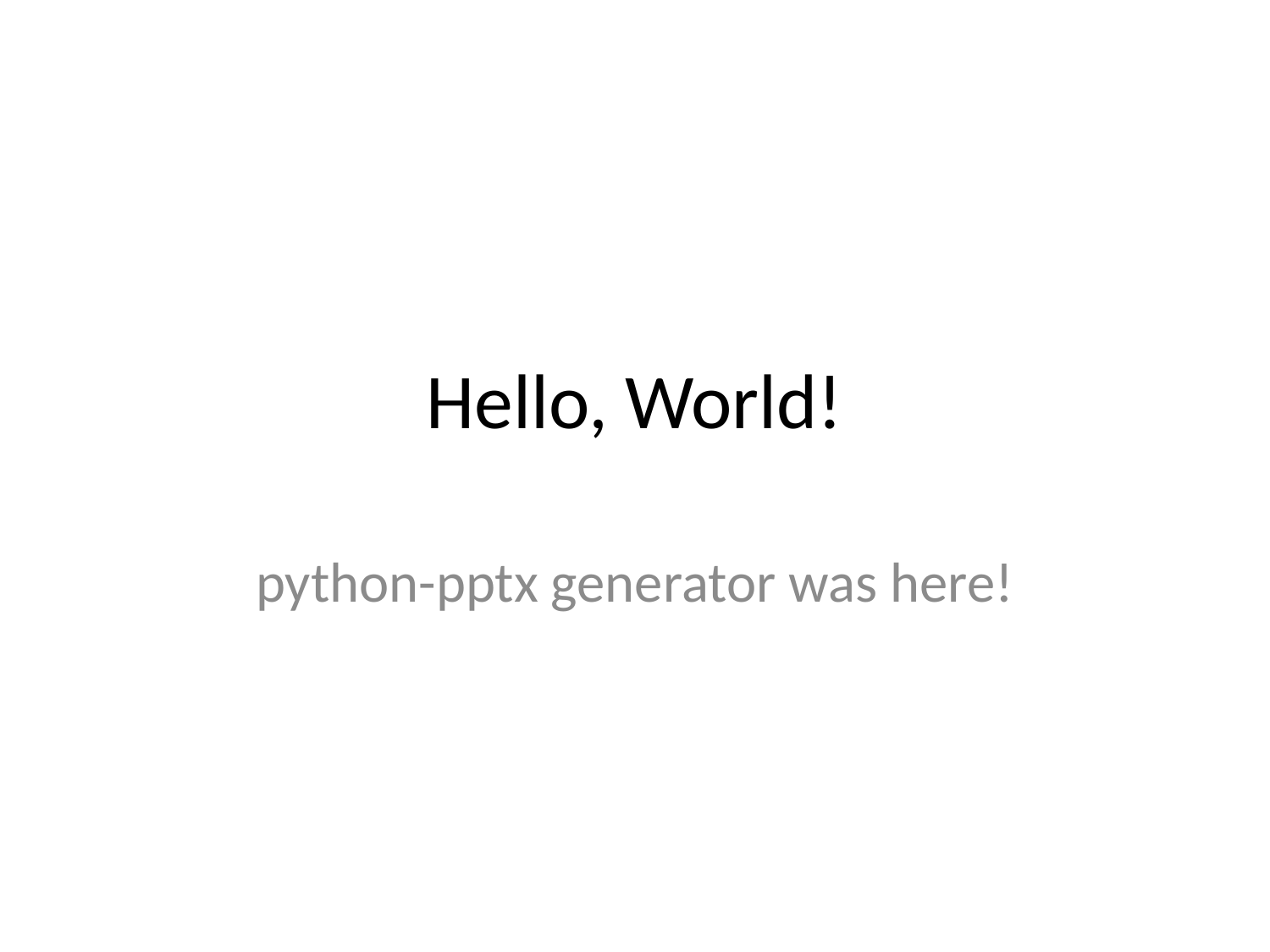

# Hello, World!
python-pptx generator was here!